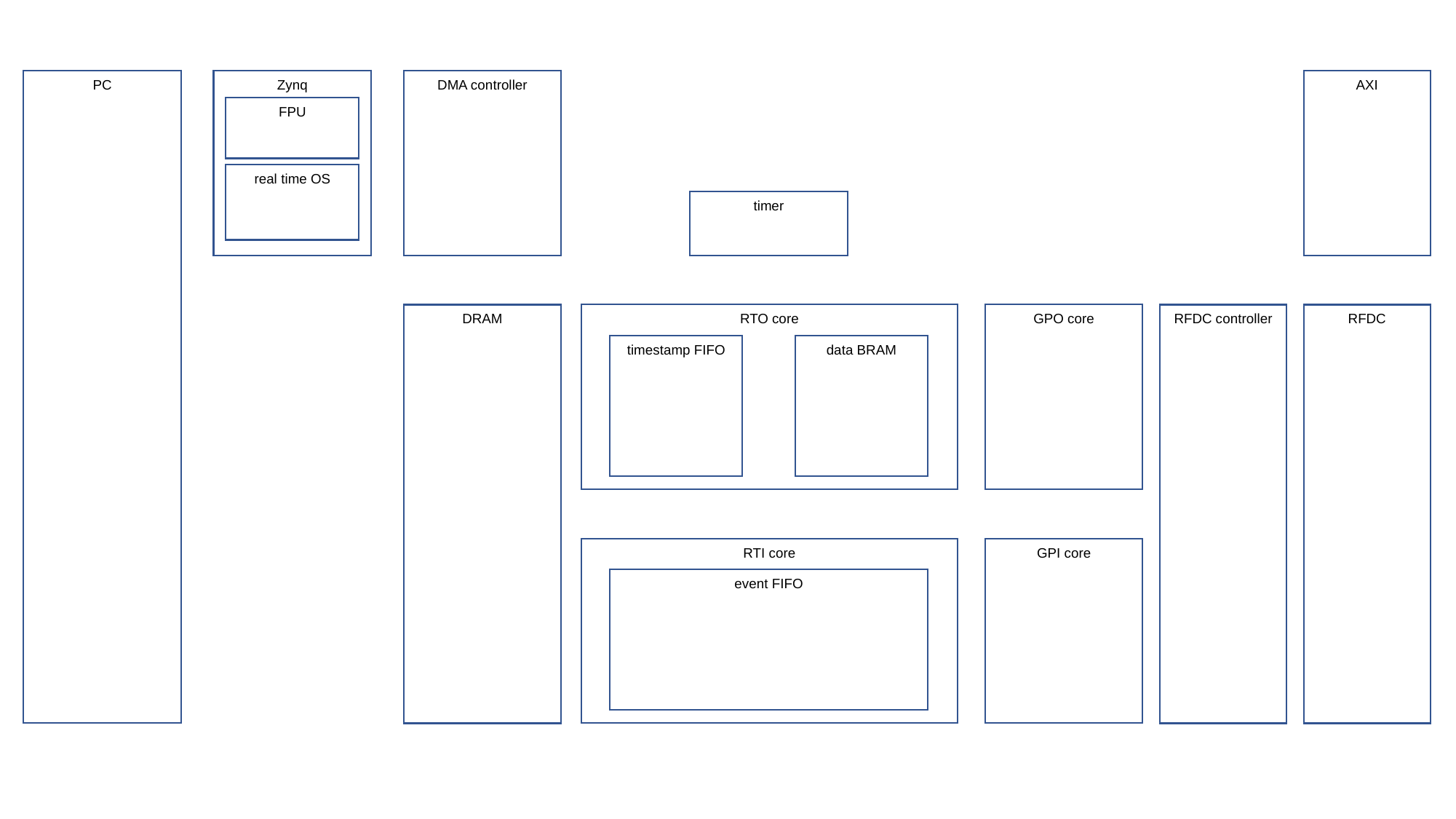

PC
Zynq
FPU
real time OS
DMA controller
AXI
timer
RTO core
timestamp FIFO
data BRAM
GPO core
RFDC controller
RFDC
DRAM
GPI core
RTI core
event FIFO